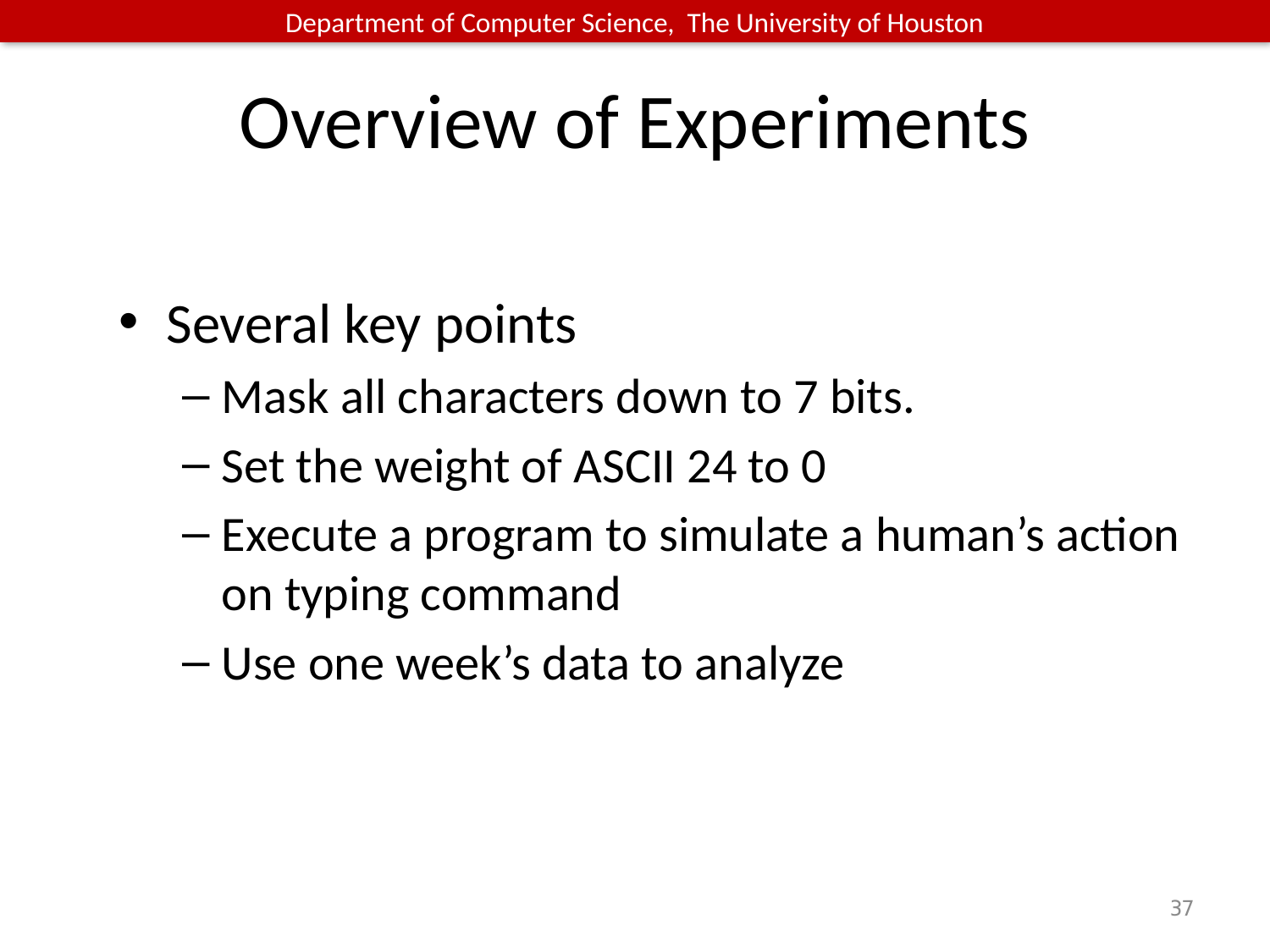

# Overview of Experiments
Several key points
Mask all characters down to 7 bits.
Set the weight of ASCII 24 to 0
Execute a program to simulate a human’s action on typing command
Use one week’s data to analyze

37